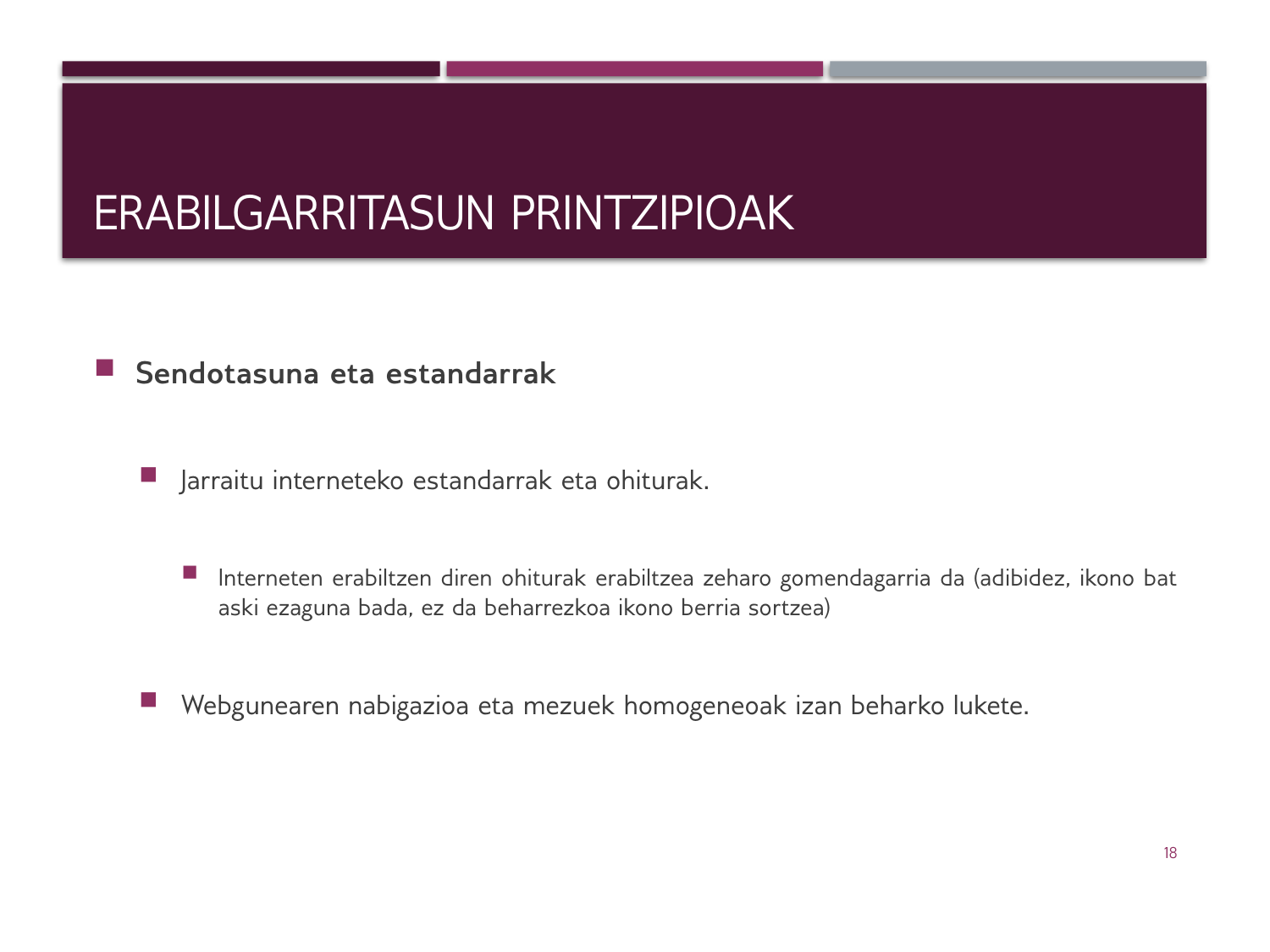

# Erabilgarritasun printzipioak
Sendotasuna eta estandarrak

Jarraitu interneteko estandarrak eta ohiturak.

Interneten erabiltzen diren ohiturak erabiltzea zeharo gomendagarria da (adibidez, ikono bat aski ezaguna bada, ez da beharrezkoa ikono berria sortzea)

Webgunearen nabigazioa eta mezuek homogeneoak izan beharko lukete.

18